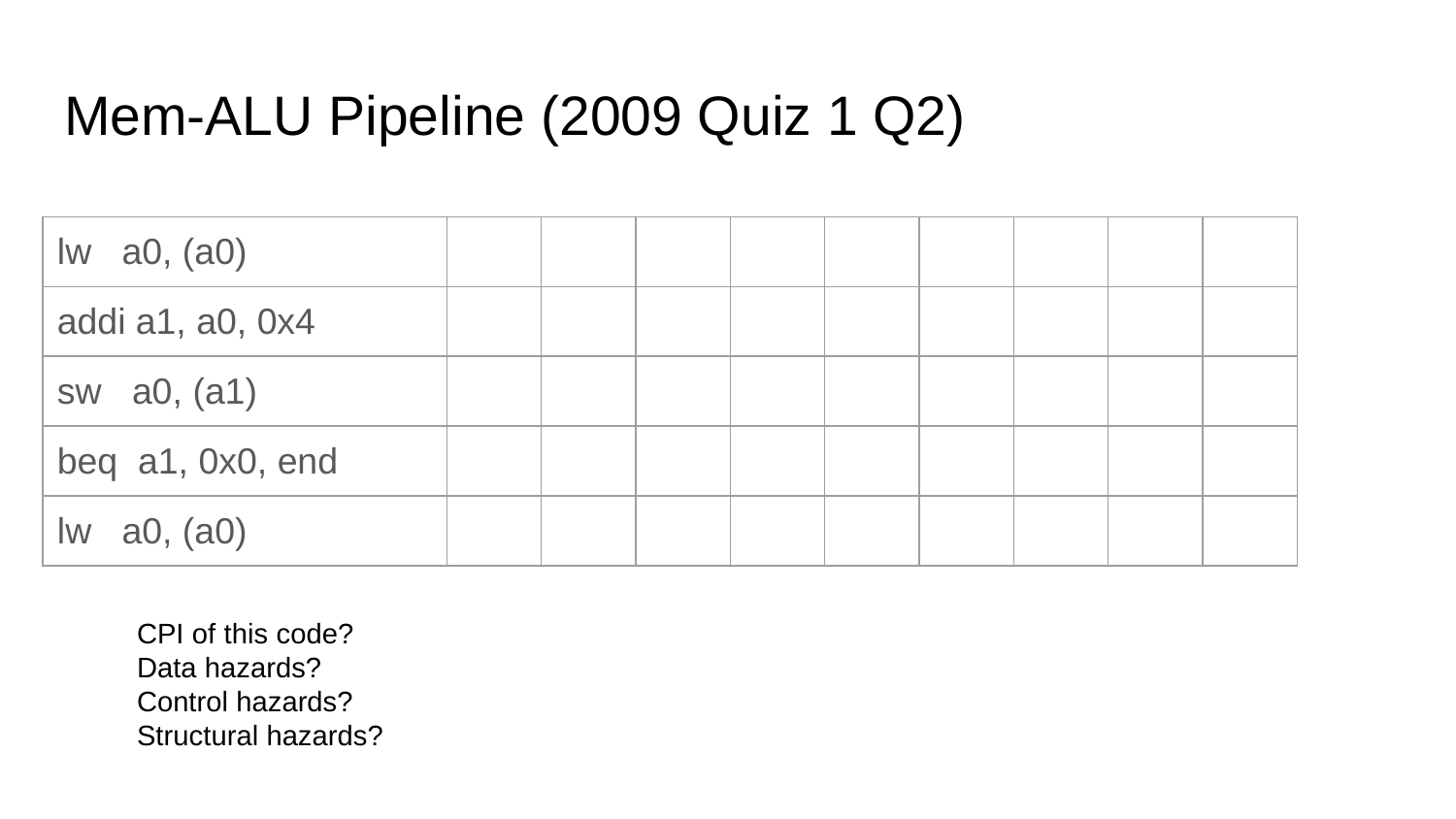

# Mem-ALU Pipeline (2009 Quiz 1 Q2)

| lw a0, (a0) |  |  |  |  |  |  |  |  |  |
| --- | --- | --- | --- | --- | --- | --- | --- | --- | --- |
| addi a1, a0, 0x4 |  |  |  |  |  |  |  |  |  |
| sw a0, (a1) |  |  |  |  |  |  |  |  |  |
| beq a1, 0x0, end |  |  |  |  |  |  |  |  |  |
| lw a0, (a0) |  |  |  |  |  |  |  |  |  |
CPI of this code?
Data hazards?
Control hazards?
Structural hazards?